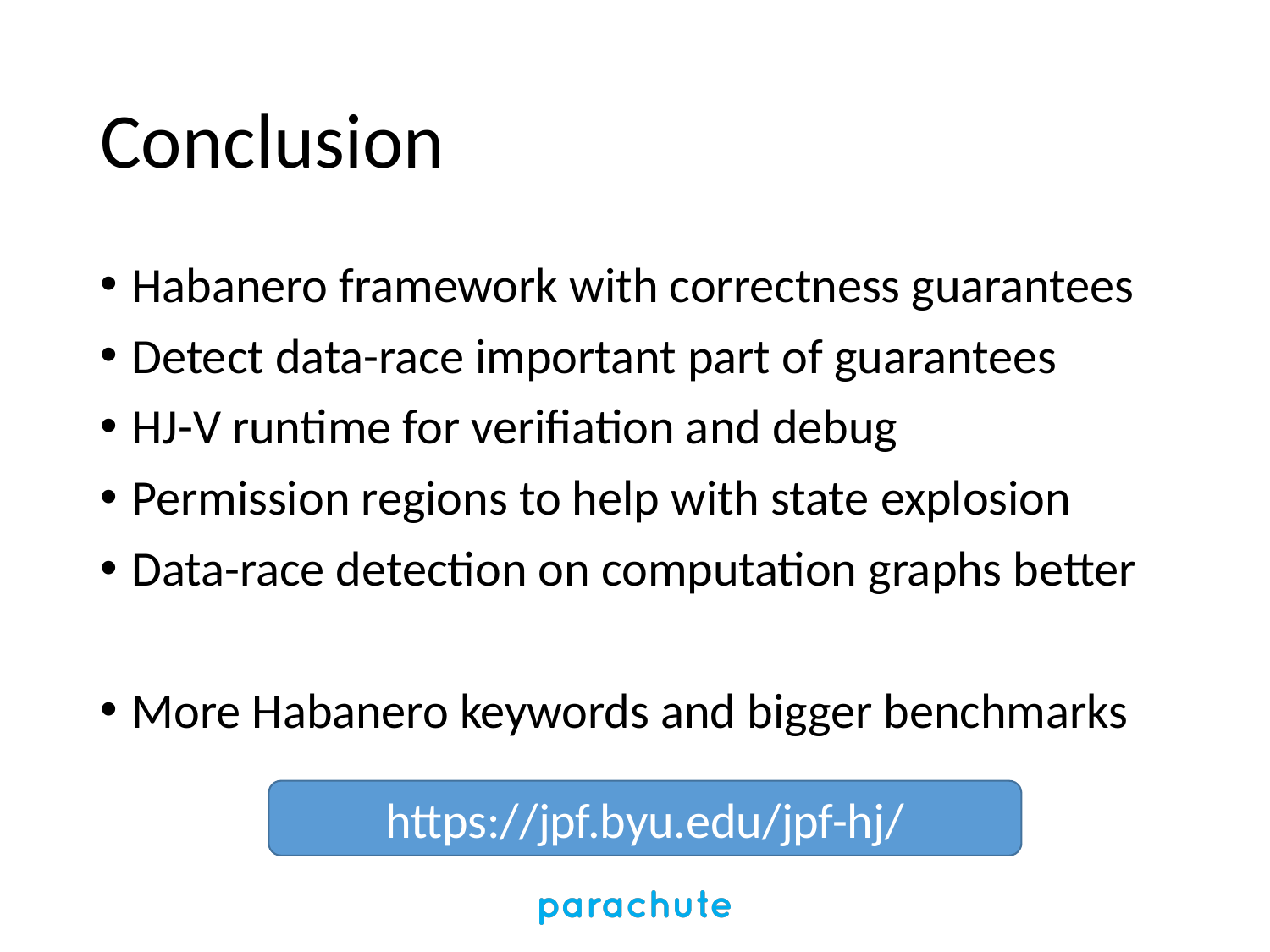

# Conclusion
Habanero framework with correctness guarantees
Detect data-race important part of guarantees
HJ-V runtime for verifiation and debug
Permission regions to help with state explosion
Data-race detection on computation graphs better

More Habanero keywords and bigger benchmarks
https://jpf.byu.edu/jpf-hj/